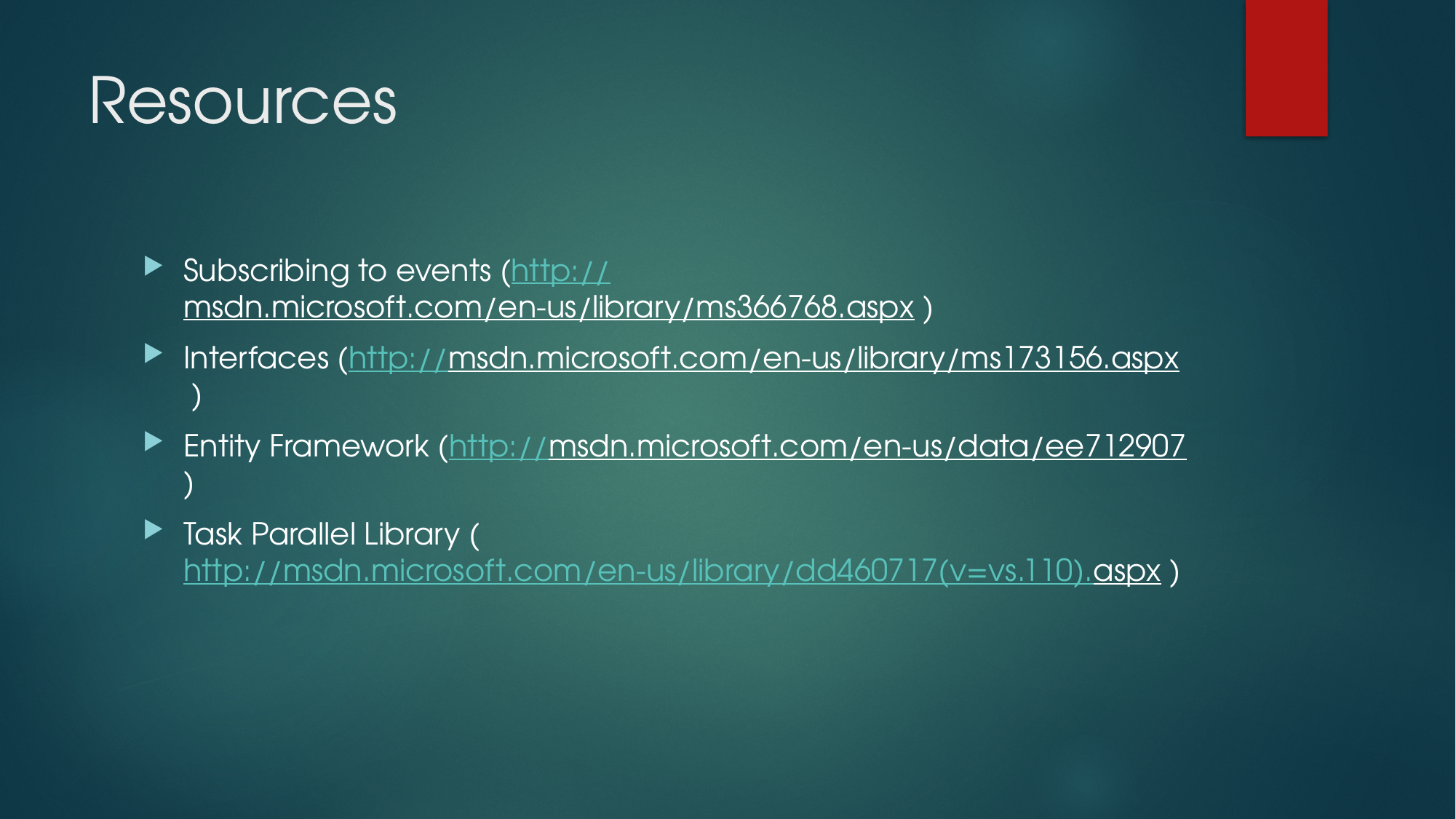

# Resources
Subscribing to events (http://msdn.microsoft.com/en-us/library/ms366768.aspx )
Interfaces (http://msdn.microsoft.com/en-us/library/ms173156.aspx )
Entity Framework (http://msdn.microsoft.com/en-us/data/ee712907 )
Task Parallel Library (http://msdn.microsoft.com/en-us/library/dd460717(v=vs.110).aspx )